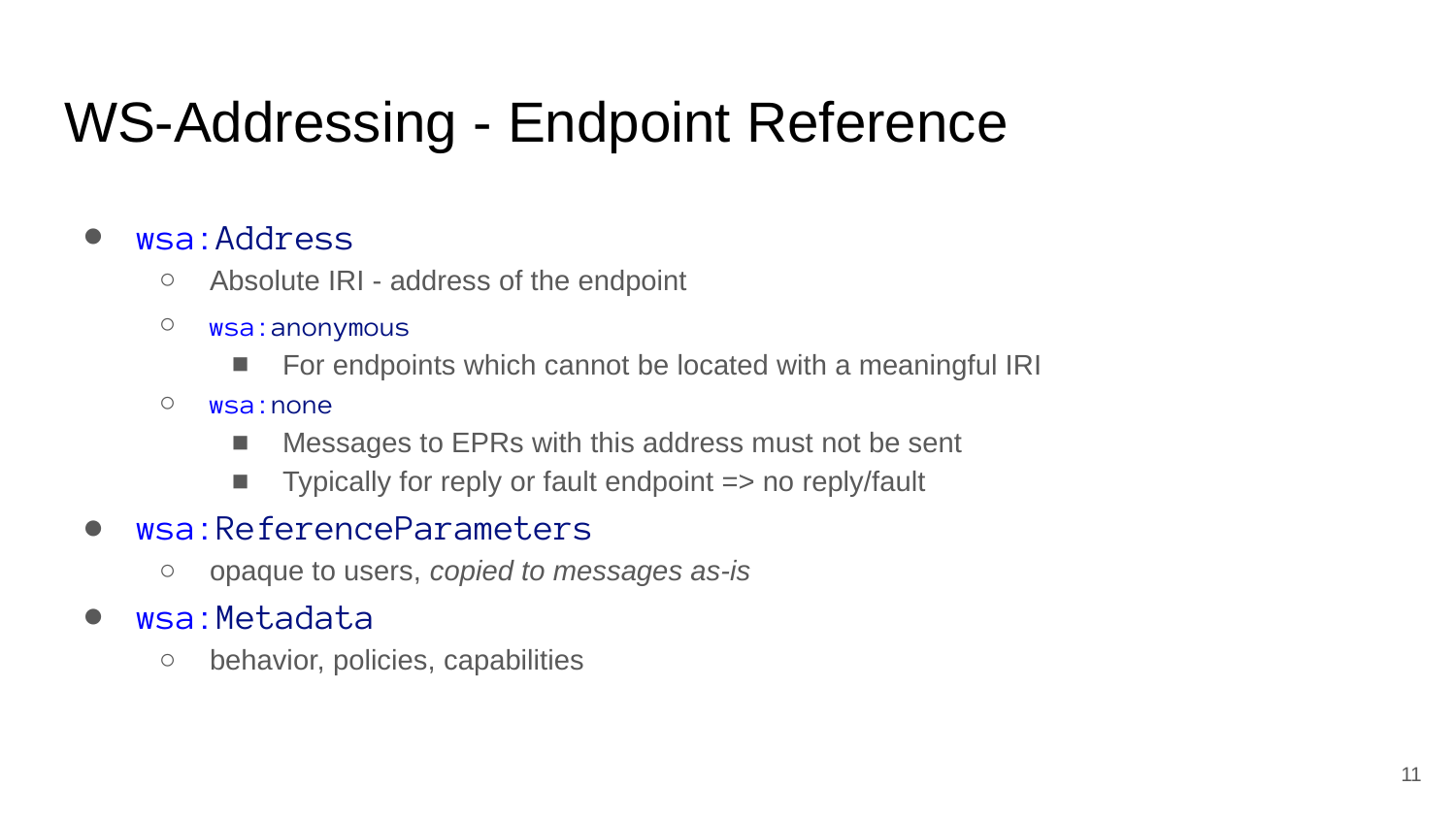

# WS-Addressing - Endpoint Reference
wsa:Address
Absolute IRI - address of the endpoint
wsa:anonymous
For endpoints which cannot be located with a meaningful IRI
wsa:none
Messages to EPRs with this address must not be sent
Typically for reply or fault endpoint => no reply/fault
wsa:ReferenceParameters
opaque to users, copied to messages as-is
wsa:Metadata
behavior, policies, capabilities
11